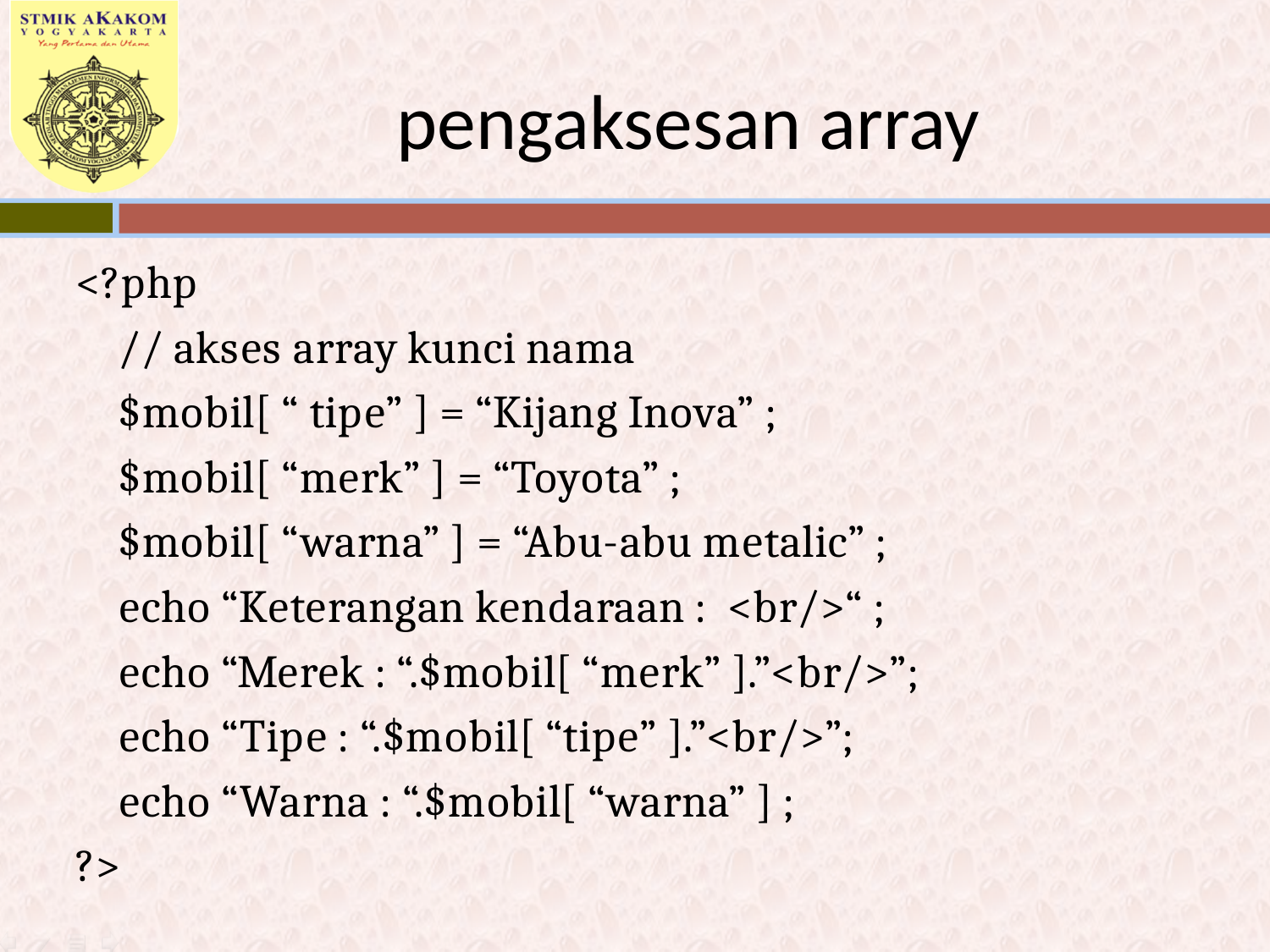

# pengaksesan array
<?php
	// akses array kunci nama
	$mobil[ “ tipe” ] = “Kijang Inova” ;
	$mobil[ “merk” ] = “Toyota” ;
	$mobil[ “warna” ] = “Abu-abu metalic” ;
	echo “Keterangan kendaraan :  <br/>“ ;
	echo “Merek : “.$mobil[ “merk” ].”<br/>”;
	echo “Tipe : “.$mobil[ “tipe” ].”<br/>”;
	echo “Warna : “.$mobil[ “warna” ] ;
?>